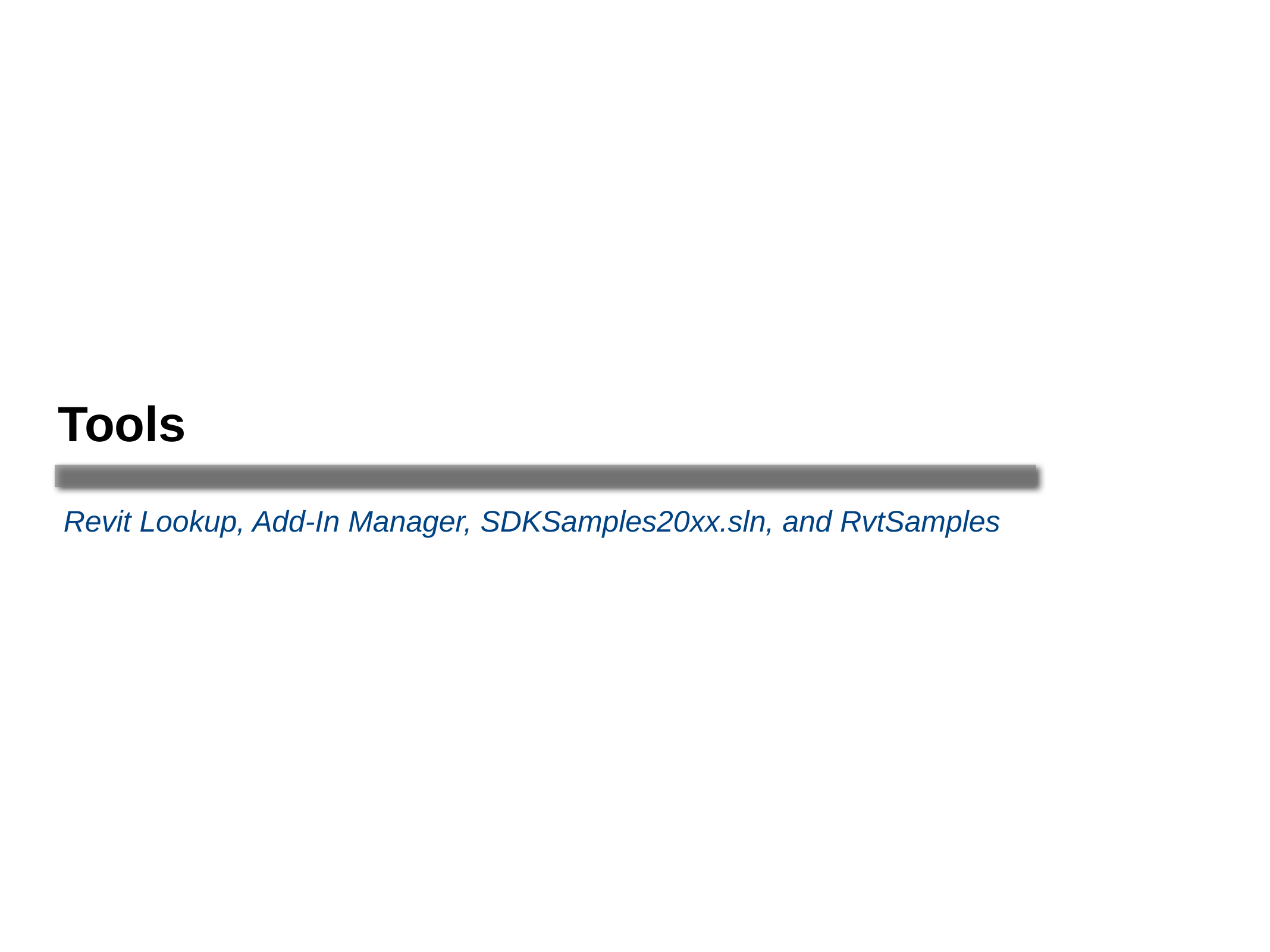

# Tools

Revit Lookup, Add-In Manager, SDKSamples20xx.sln, and RvtSamples